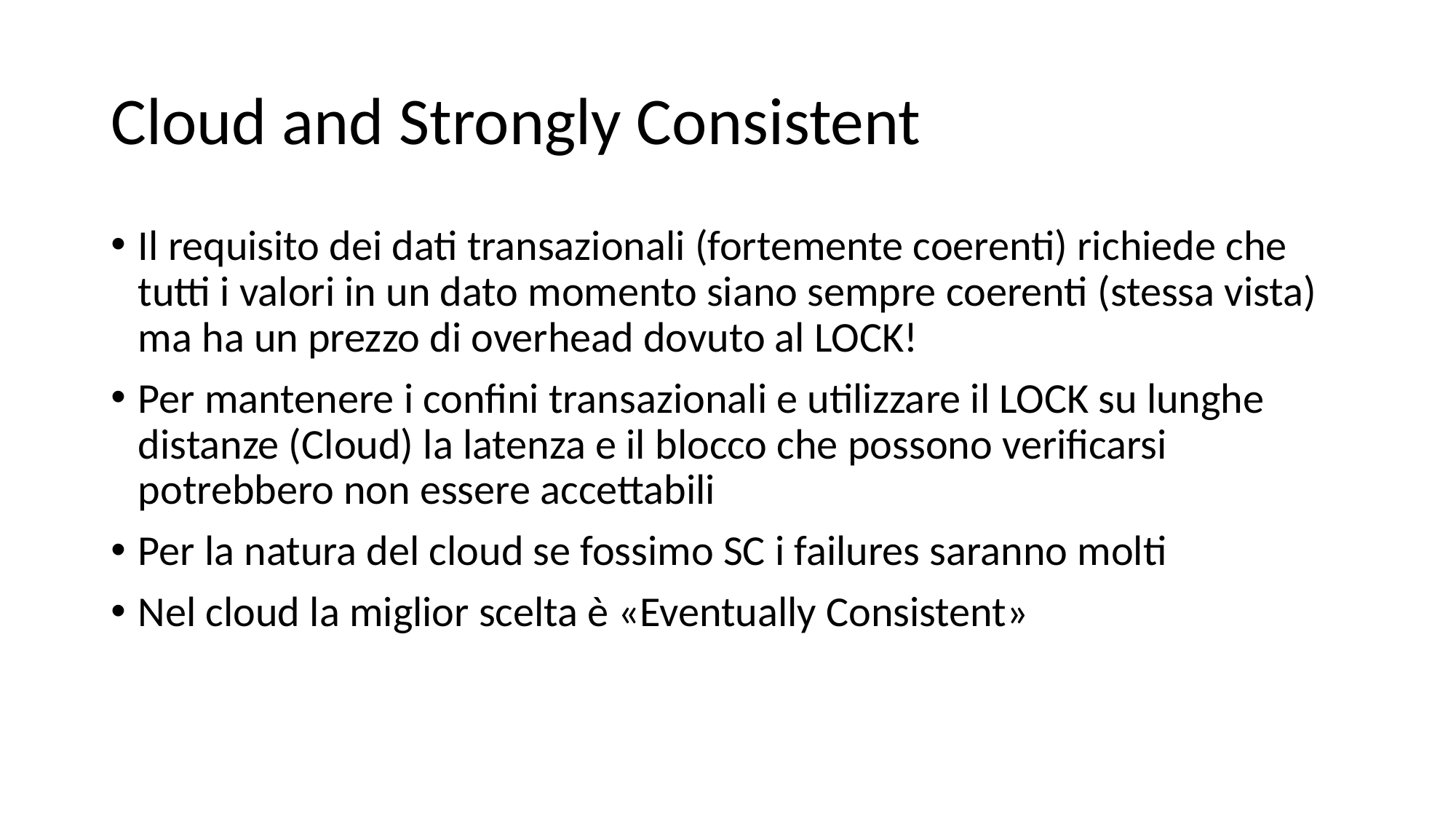

# Cloud and Strongly Consistent
Il requisito dei dati transazionali (fortemente coerenti) richiede che tutti i valori in un dato momento siano sempre coerenti (stessa vista) ma ha un prezzo di overhead dovuto al LOCK!
Per mantenere i confini transazionali e utilizzare il LOCK su lunghe distanze (Cloud) la latenza e il blocco che possono verificarsi potrebbero non essere accettabili
Per la natura del cloud se fossimo SC i failures saranno molti
Nel cloud la miglior scelta è «Eventually Consistent»